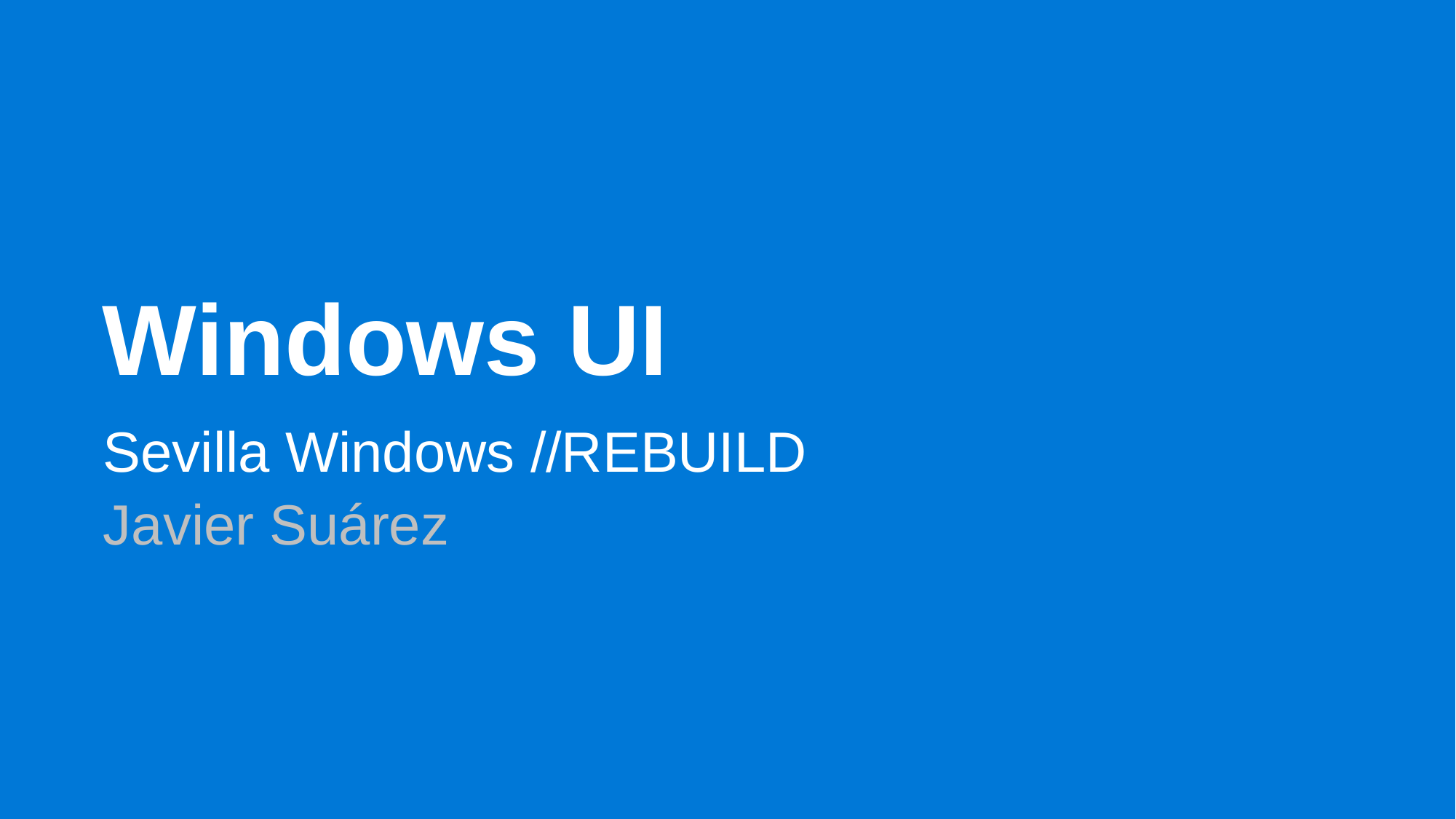

# Windows UI
Sevilla Windows //REBUILD
Javier Suárez